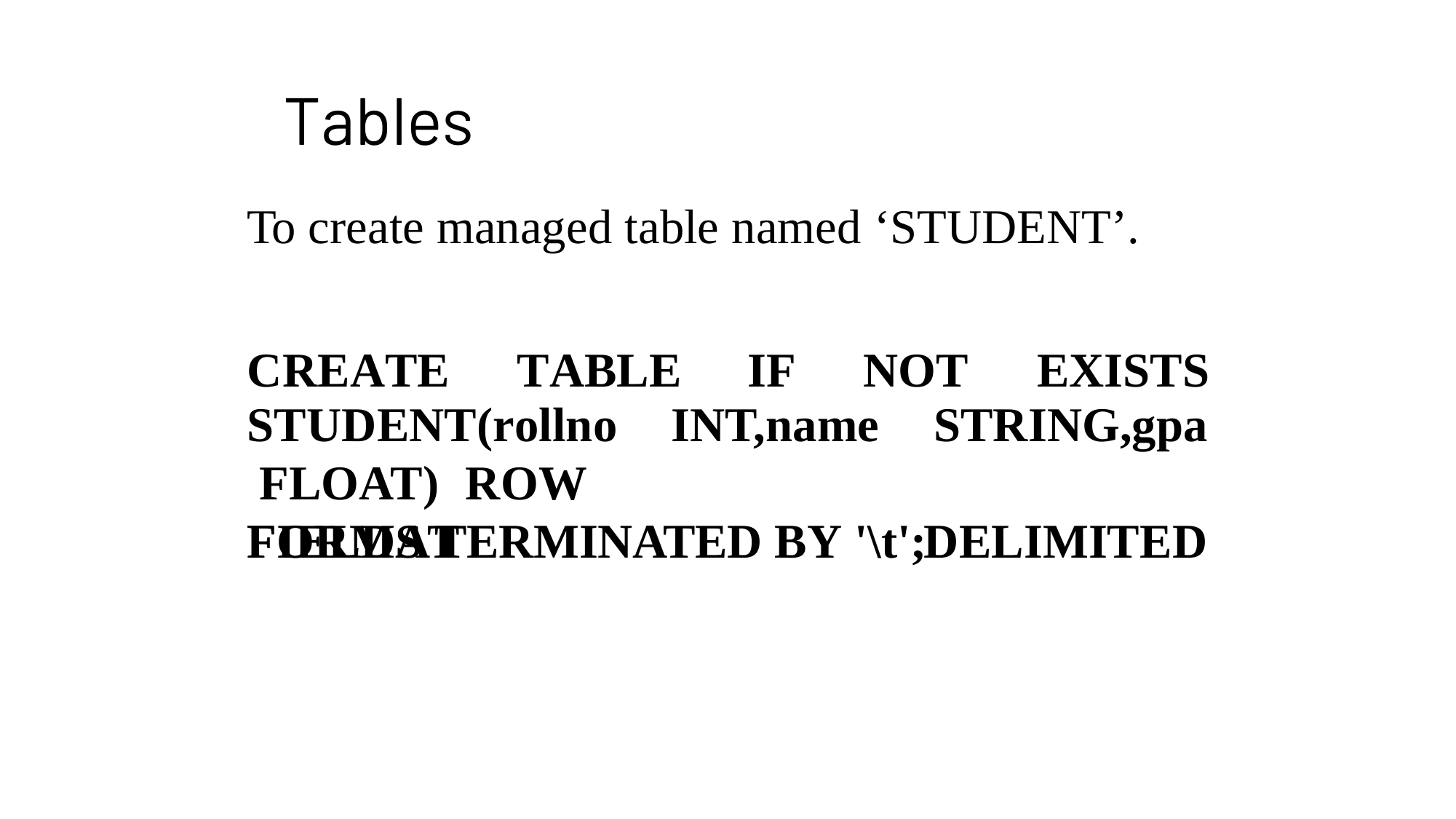

# Tables
To create managed table named ‘STUDENT’.

CREATE	TABLE	IF	NOT	EXISTS
STUDENT(rollno
INT,name  FLOAT)	ROW	FORMAT
STRING,gpa  DELIMITED
FIELDS TERMINATED BY '\t';